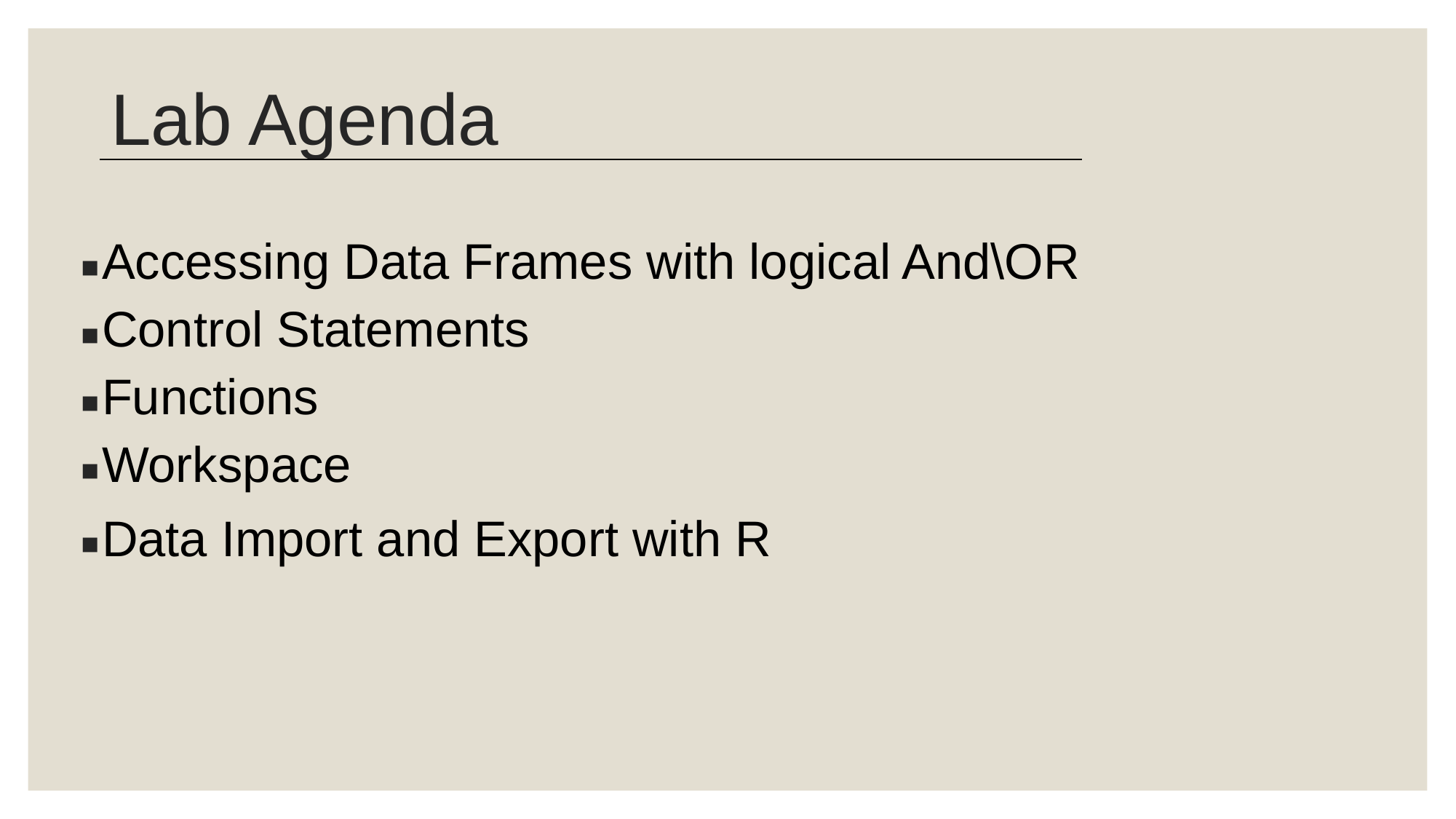

# Lab Agenda
Accessing Data Frames with logical And\OR
Control Statements
Functions
Workspace
Data Import and Export with R